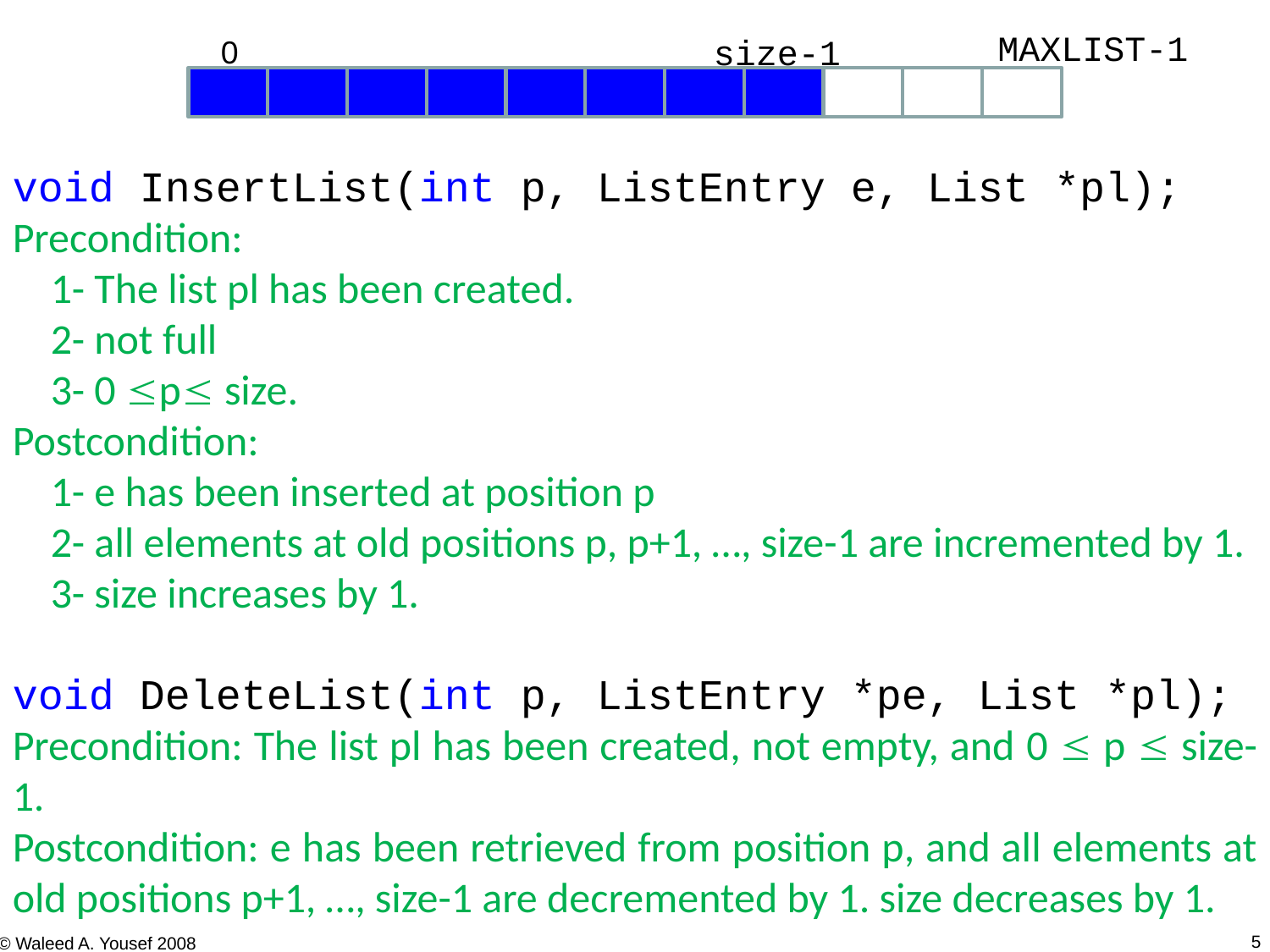

MAXLIST-1
size-1
0

void InsertList(int p, ListEntry e, List *pl);
Precondition:
    1- The list pl has been created.
    2- not full
    3- 0 ≤p≤ size.
Postcondition:
    1- e has been inserted at position p
    2- all elements at old positions p, p+1, …, size-1 are incremented by 1.
    3- size increases by 1.

void DeleteList(int p, ListEntry *pe, List *pl);
Precondition: The list pl has been created, not empty, and 0 ≤ p ≤ size-1.
Postcondition: e has been retrieved from position p, and all elements at old positions p+1, …, size-1 are decremented by 1. size decreases by 1.
5
© Waleed A. Yousef 2008